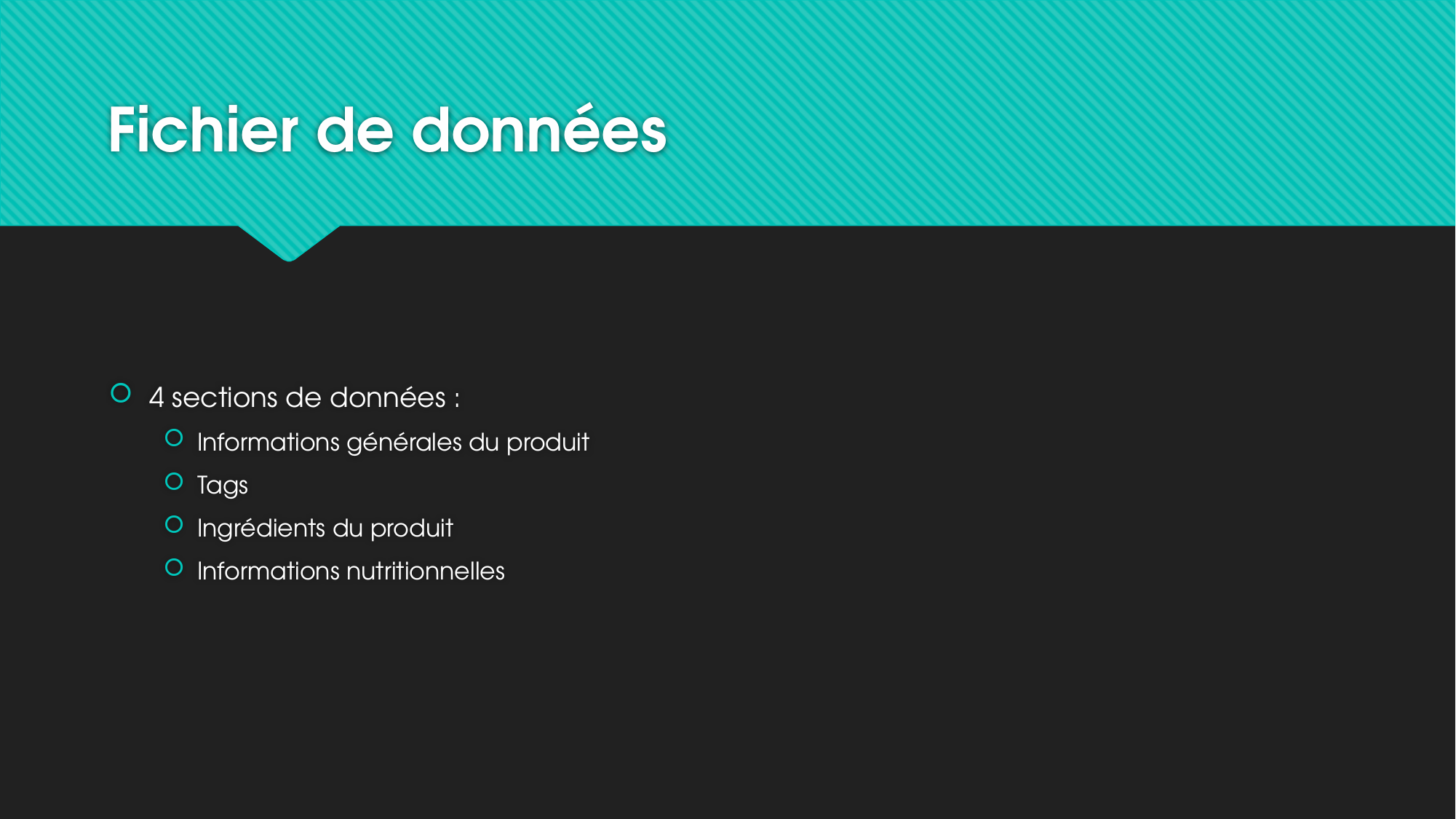

# Fichier de données
4 sections de données :
Informations générales du produit
Tags
Ingrédients du produit
Informations nutritionnelles